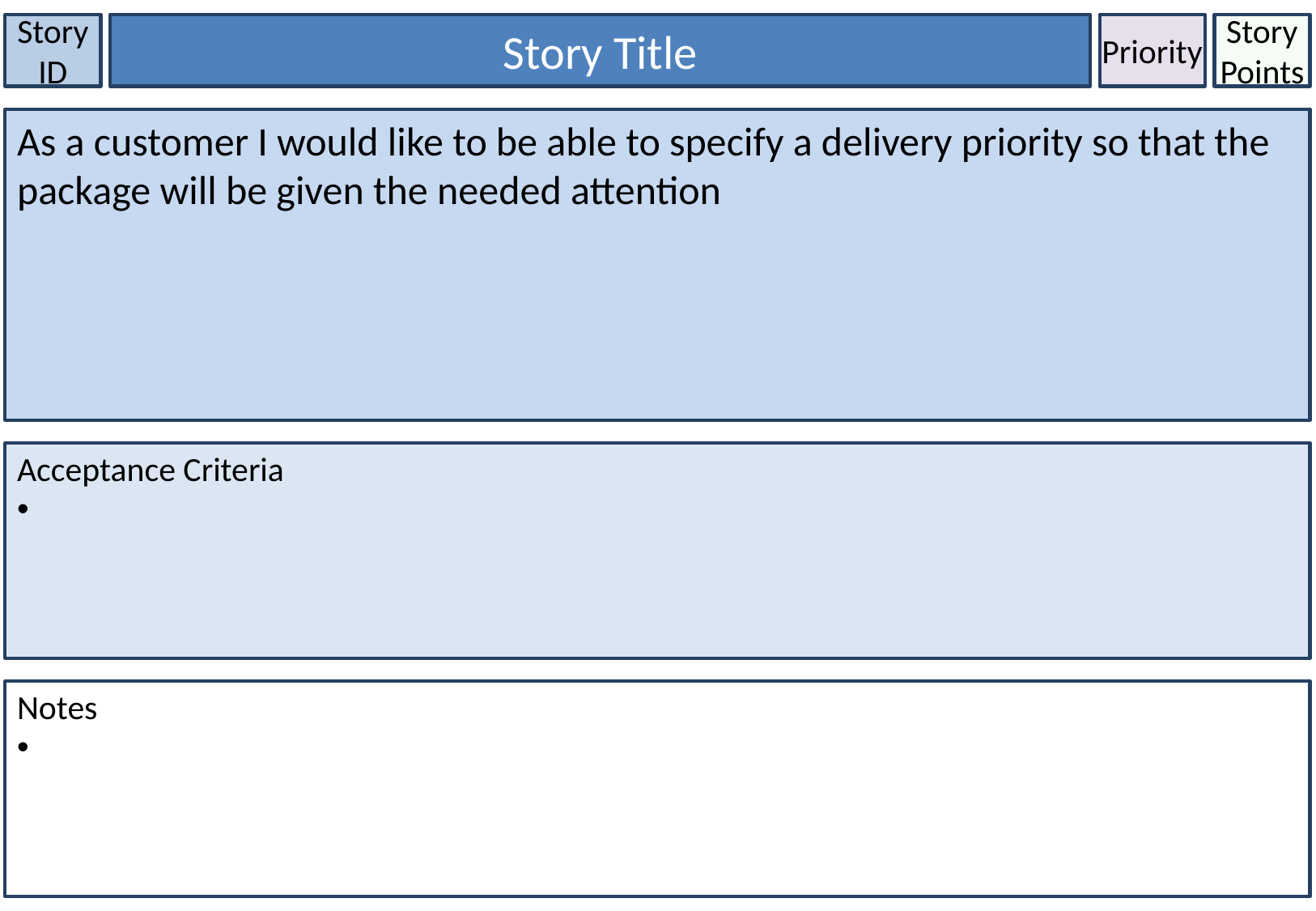

Story ID
Story Title
Priority
Story Points
As a customer I would like to be able to specify a delivery priority so that the package will be given the needed attention

Acceptance Criteria

Notes